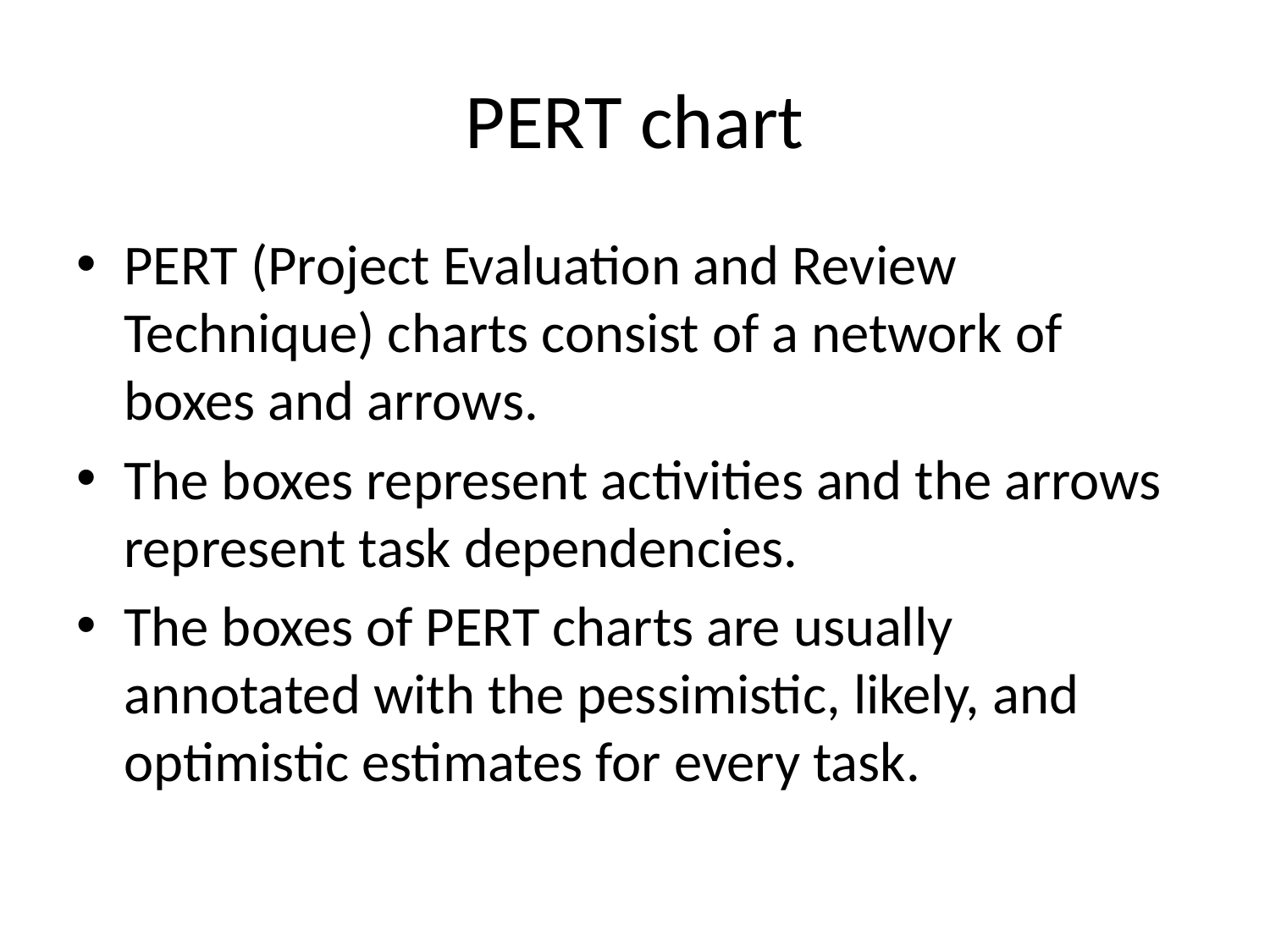

# PERT chart
PERT (Project Evaluation and Review Technique) charts consist of a network of boxes and arrows.
The boxes represent activities and the arrows represent task dependencies.
The boxes of PERT charts are usually annotated with the pessimistic, likely, and optimistic estimates for every task.